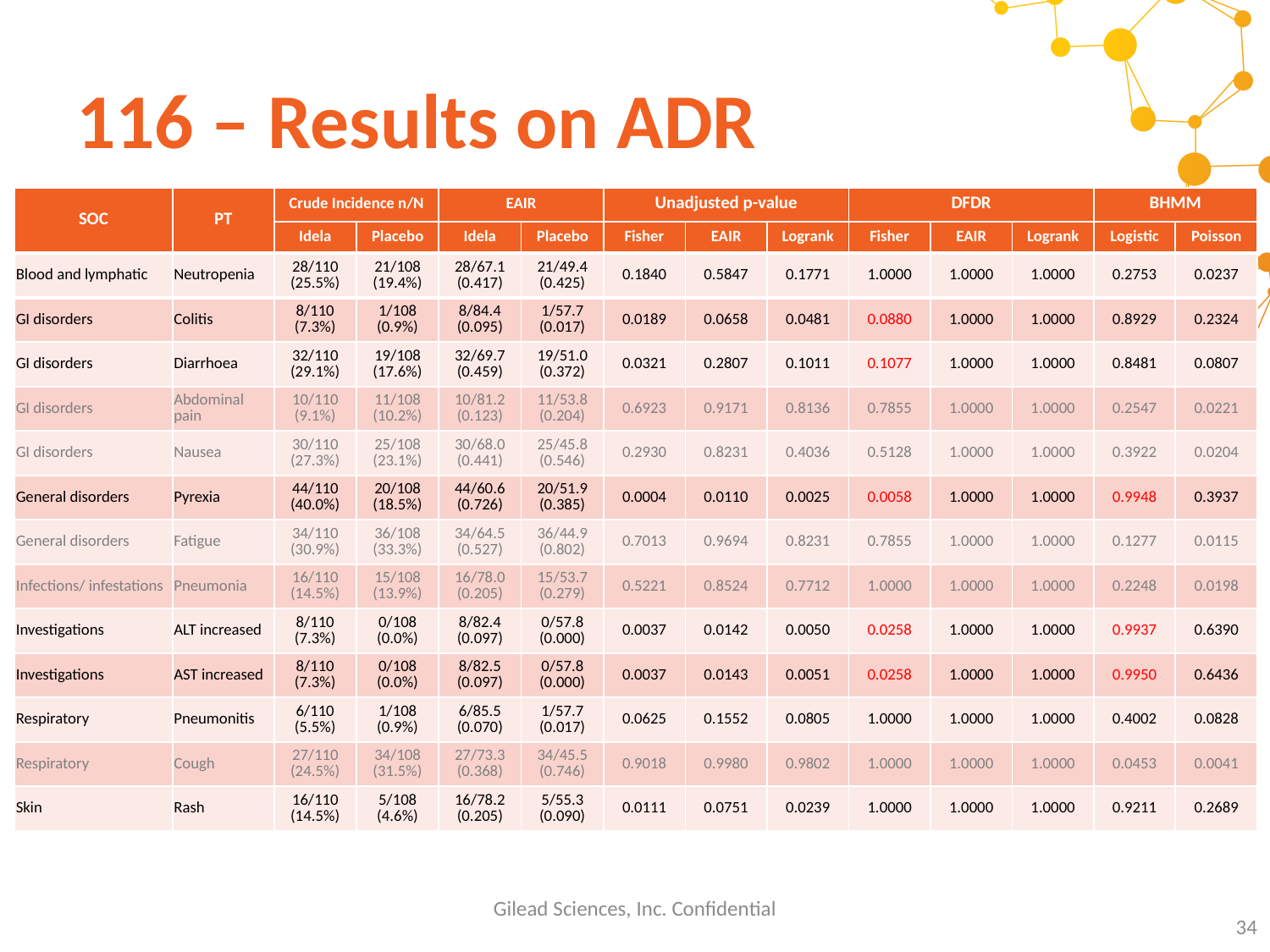

# 116 – Results on ADR
| SOC | PT | Crude Incidence n/N |  | EAIR |  | Unadjusted p-value |  |  | DFDR |  |  | BHMM |  |
| --- | --- | --- | --- | --- | --- | --- | --- | --- | --- | --- | --- | --- | --- |
|  |  | Idela | Placebo | Idela | Placebo | Fisher | EAIR | Logrank | Fisher | EAIR | Logrank | Logistic | Poisson |
| Blood and lymphatic | Neutropenia | 28/110 (25.5%) | 21/108 (19.4%) | 28/67.1 (0.417) | 21/49.4 (0.425) | 0.1840 | 0.5847 | 0.1771 | 1.0000 | 1.0000 | 1.0000 | 0.2753 | 0.0237 |
| GI disorders | Colitis | 8/110 (7.3%) | 1/108 (0.9%) | 8/84.4 (0.095) | 1/57.7 (0.017) | 0.0189 | 0.0658 | 0.0481 | 0.0880 | 1.0000 | 1.0000 | 0.8929 | 0.2324 |
| GI disorders | Diarrhoea | 32/110 (29.1%) | 19/108 (17.6%) | 32/69.7 (0.459) | 19/51.0 (0.372) | 0.0321 | 0.2807 | 0.1011 | 0.1077 | 1.0000 | 1.0000 | 0.8481 | 0.0807 |
| GI disorders | Abdominal pain | 10/110 (9.1%) | 11/108 (10.2%) | 10/81.2 (0.123) | 11/53.8 (0.204) | 0.6923 | 0.9171 | 0.8136 | 0.7855 | 1.0000 | 1.0000 | 0.2547 | 0.0221 |
| GI disorders | Nausea | 30/110 (27.3%) | 25/108 (23.1%) | 30/68.0 (0.441) | 25/45.8 (0.546) | 0.2930 | 0.8231 | 0.4036 | 0.5128 | 1.0000 | 1.0000 | 0.3922 | 0.0204 |
| General disorders | Pyrexia | 44/110 (40.0%) | 20/108 (18.5%) | 44/60.6 (0.726) | 20/51.9 (0.385) | 0.0004 | 0.0110 | 0.0025 | 0.0058 | 1.0000 | 1.0000 | 0.9948 | 0.3937 |
| General disorders | Fatigue | 34/110 (30.9%) | 36/108 (33.3%) | 34/64.5 (0.527) | 36/44.9 (0.802) | 0.7013 | 0.9694 | 0.8231 | 0.7855 | 1.0000 | 1.0000 | 0.1277 | 0.0115 |
| Infections/ infestations | Pneumonia | 16/110 (14.5%) | 15/108 (13.9%) | 16/78.0 (0.205) | 15/53.7 (0.279) | 0.5221 | 0.8524 | 0.7712 | 1.0000 | 1.0000 | 1.0000 | 0.2248 | 0.0198 |
| Investigations | ALT increased | 8/110 (7.3%) | 0/108 (0.0%) | 8/82.4 (0.097) | 0/57.8 (0.000) | 0.0037 | 0.0142 | 0.0050 | 0.0258 | 1.0000 | 1.0000 | 0.9937 | 0.6390 |
| Investigations | AST increased | 8/110 (7.3%) | 0/108 (0.0%) | 8/82.5 (0.097) | 0/57.8 (0.000) | 0.0037 | 0.0143 | 0.0051 | 0.0258 | 1.0000 | 1.0000 | 0.9950 | 0.6436 |
| Respiratory | Pneumonitis | 6/110 (5.5%) | 1/108 (0.9%) | 6/85.5 (0.070) | 1/57.7 (0.017) | 0.0625 | 0.1552 | 0.0805 | 1.0000 | 1.0000 | 1.0000 | 0.4002 | 0.0828 |
| Respiratory | Cough | 27/110 (24.5%) | 34/108 (31.5%) | 27/73.3 (0.368) | 34/45.5 (0.746) | 0.9018 | 0.9980 | 0.9802 | 1.0000 | 1.0000 | 1.0000 | 0.0453 | 0.0041 |
| Skin | Rash | 16/110 (14.5%) | 5/108 (4.6%) | 16/78.2 (0.205) | 5/55.3 (0.090) | 0.0111 | 0.0751 | 0.0239 | 1.0000 | 1.0000 | 1.0000 | 0.9211 | 0.2689 |
Gilead Sciences, Inc. Confidential
34